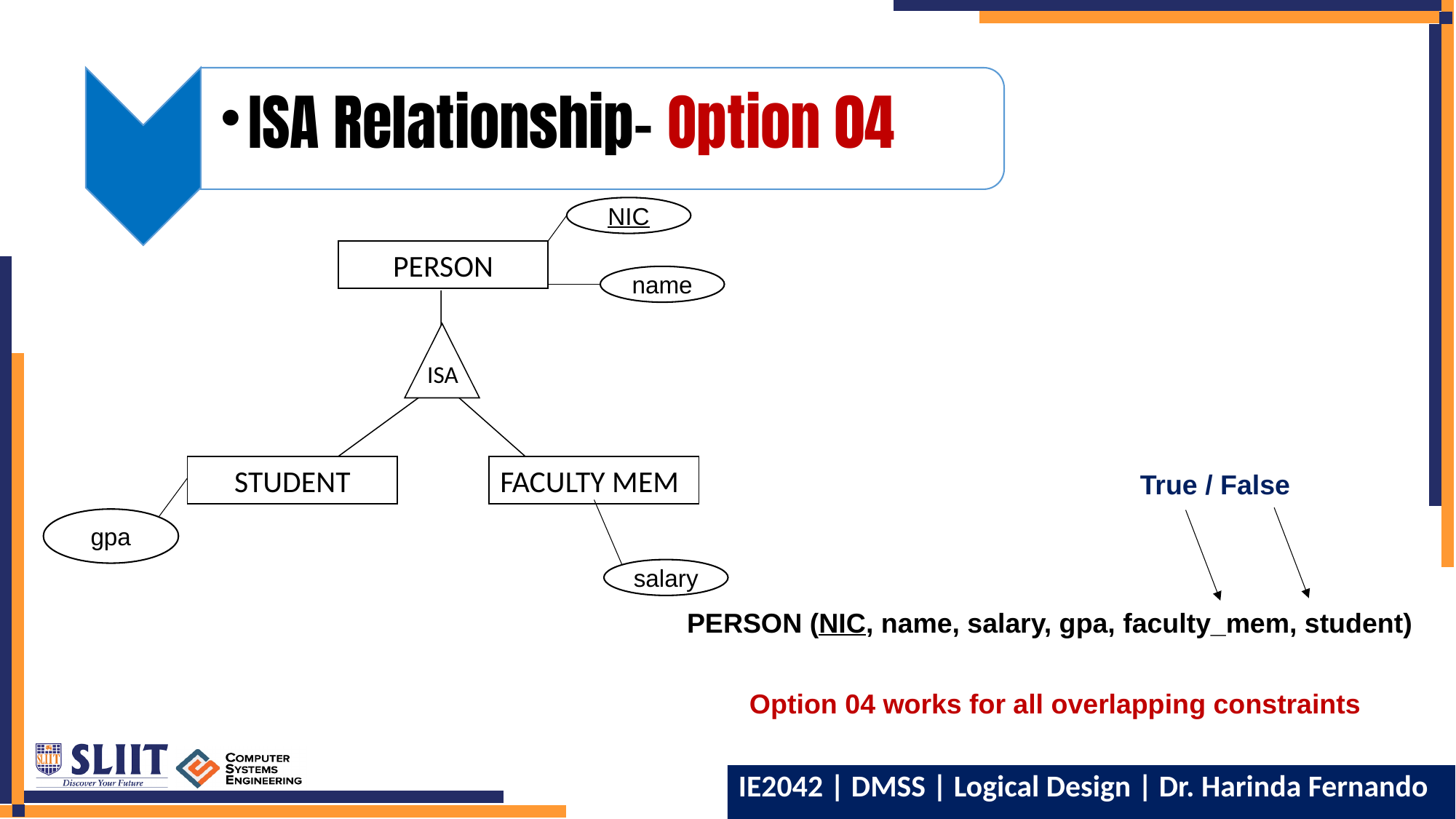

ISA Relationship- Option 04
NIC
PERSON

ISA

STUDENT
FACULTY MEM
name
gpa
salary
True / False
PERSON (NIC, name, salary, gpa, faculty_mem, student)
Option 04 works for all overlapping constraints
34
IE2042 | DMSS | Logical Design | Dr. Harinda Fernando